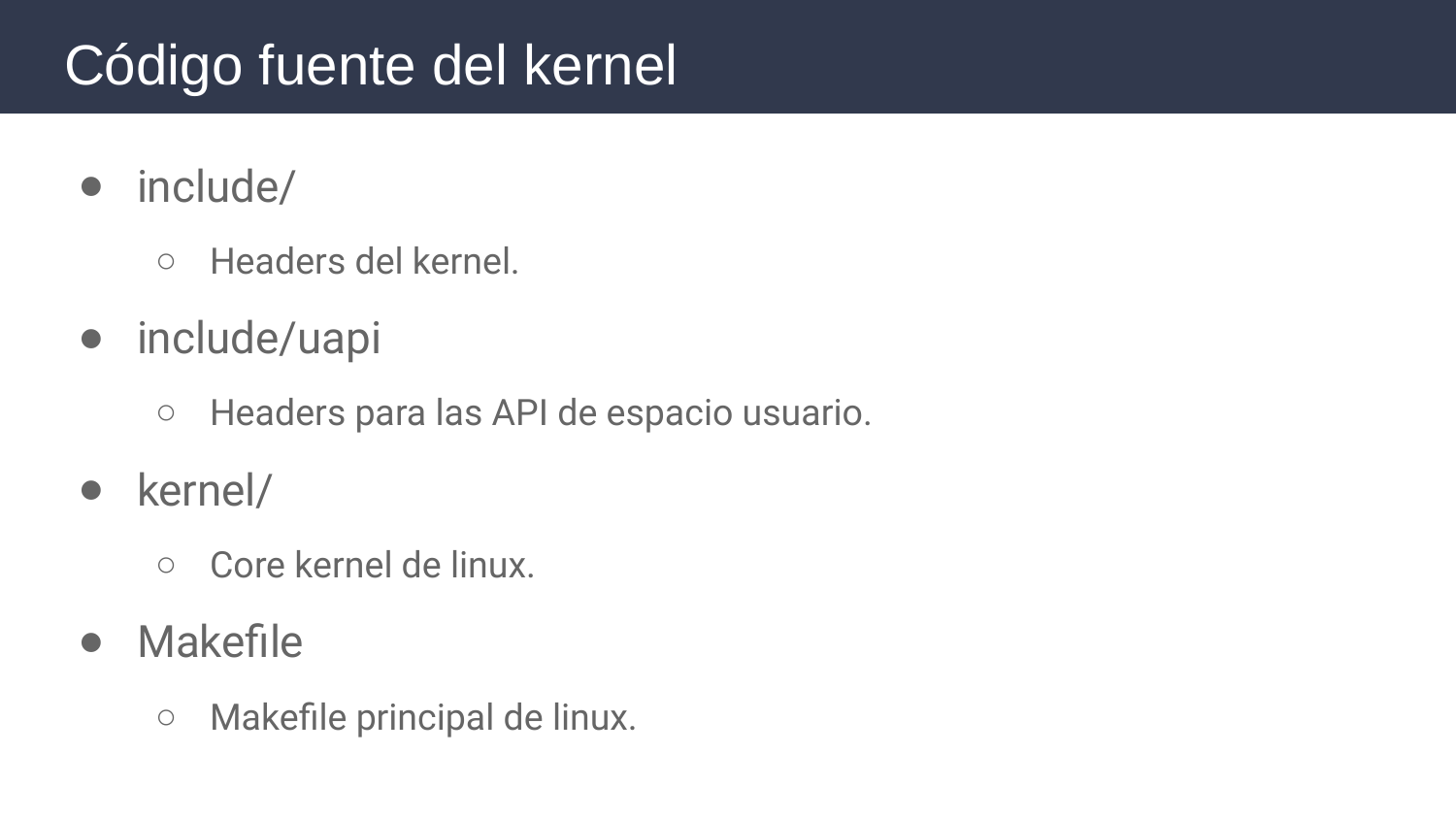

# Código fuente del kernel
include/
Headers del kernel.
include/uapi
Headers para las API de espacio usuario.
kernel/
Core kernel de linux.
Makefile
Makefile principal de linux.